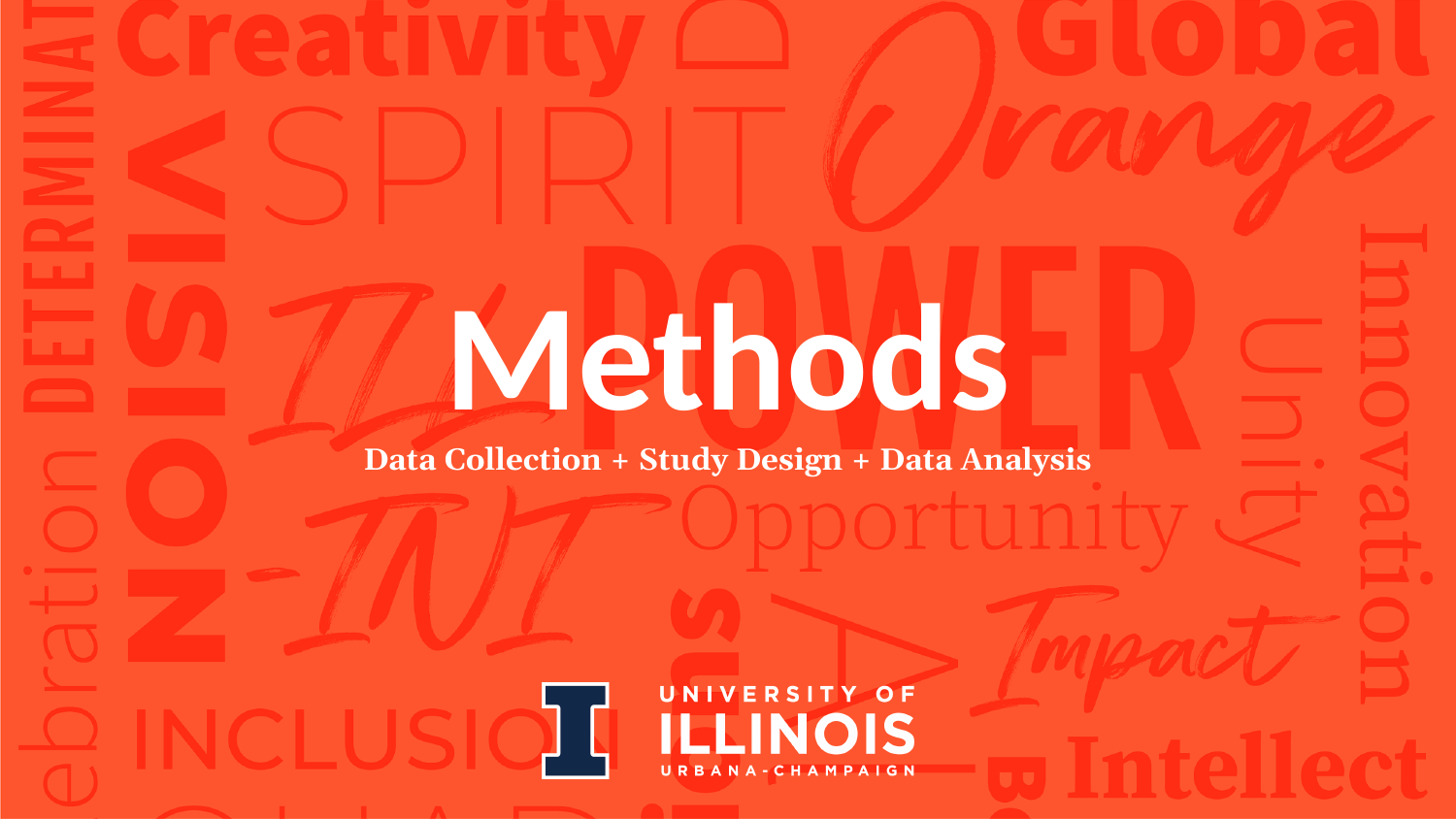

# Methods
Data Collection + Study Design + Data Analysis